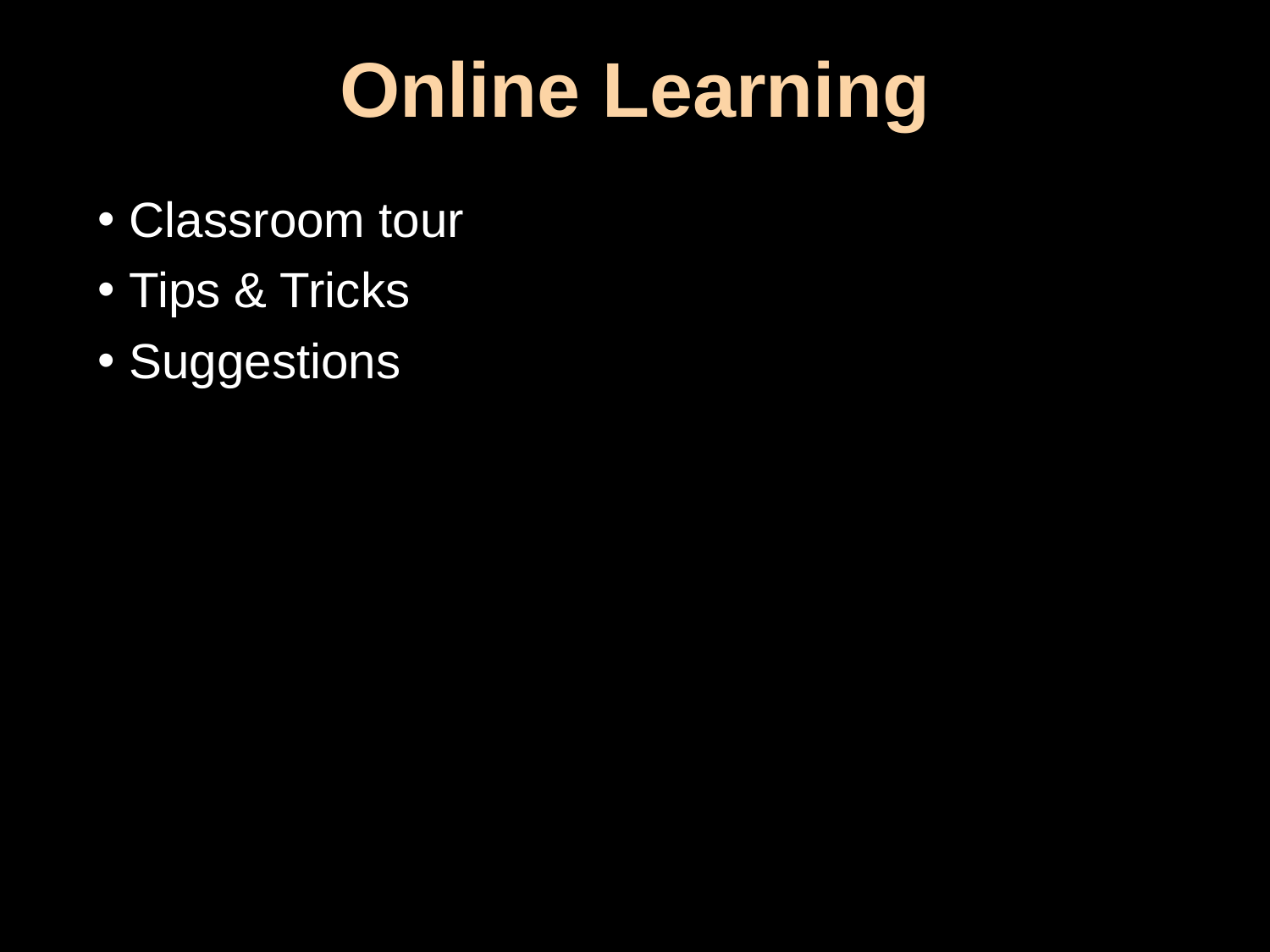

# Online Learning
Classroom tour
Tips & Tricks
Suggestions